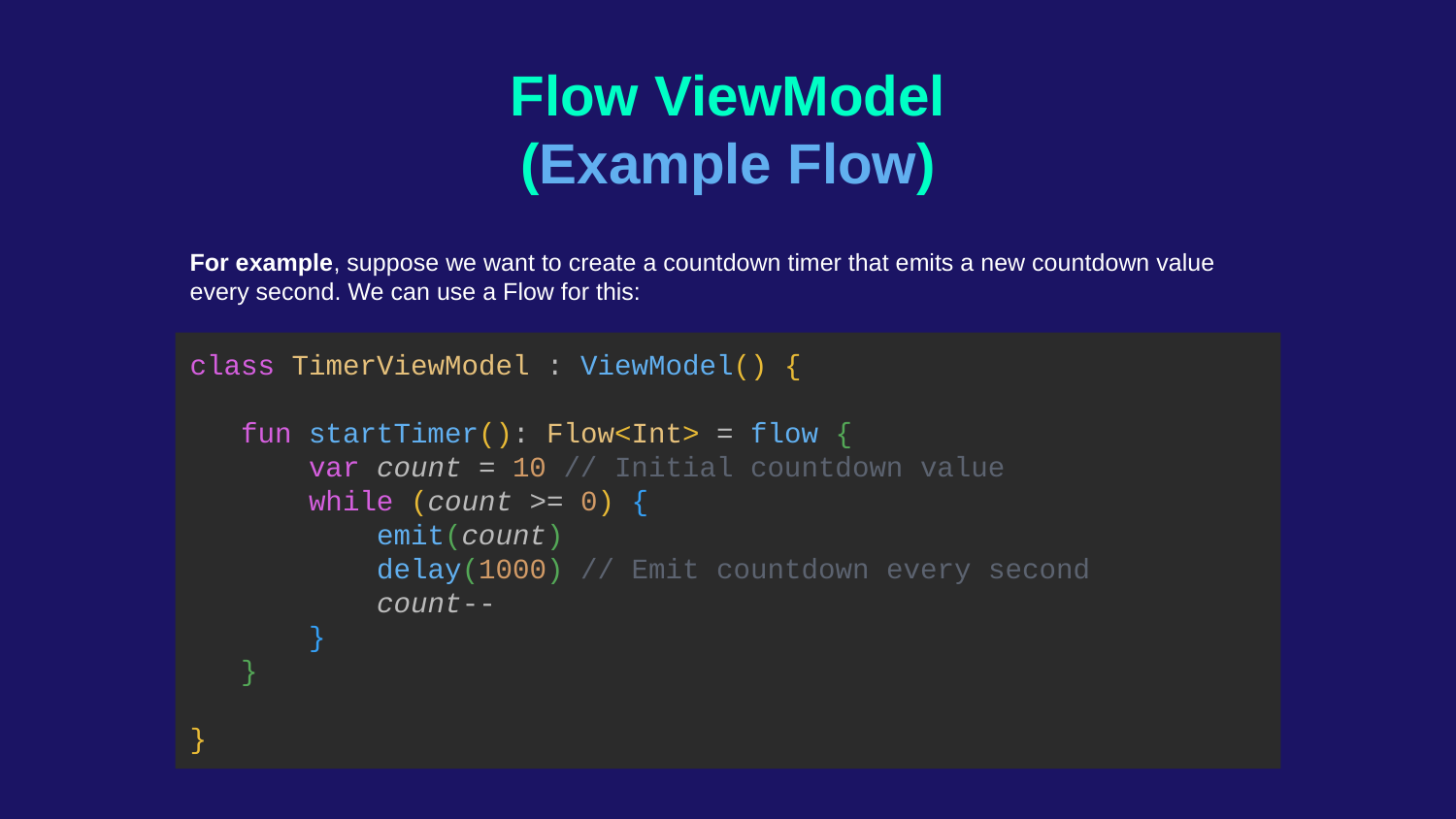

Flow ViewModel
(Example Flow)
For example, suppose we want to create a countdown timer that emits a new countdown value every second. We can use a Flow for this:
class TimerViewModel : ViewModel() {

   fun startTimer(): Flow<Int> = flow {
       var count = 10 // Initial countdown value
       while (count >= 0) {
           emit(count)
           delay(1000) // Emit countdown every second
           count--
       }
   }

}